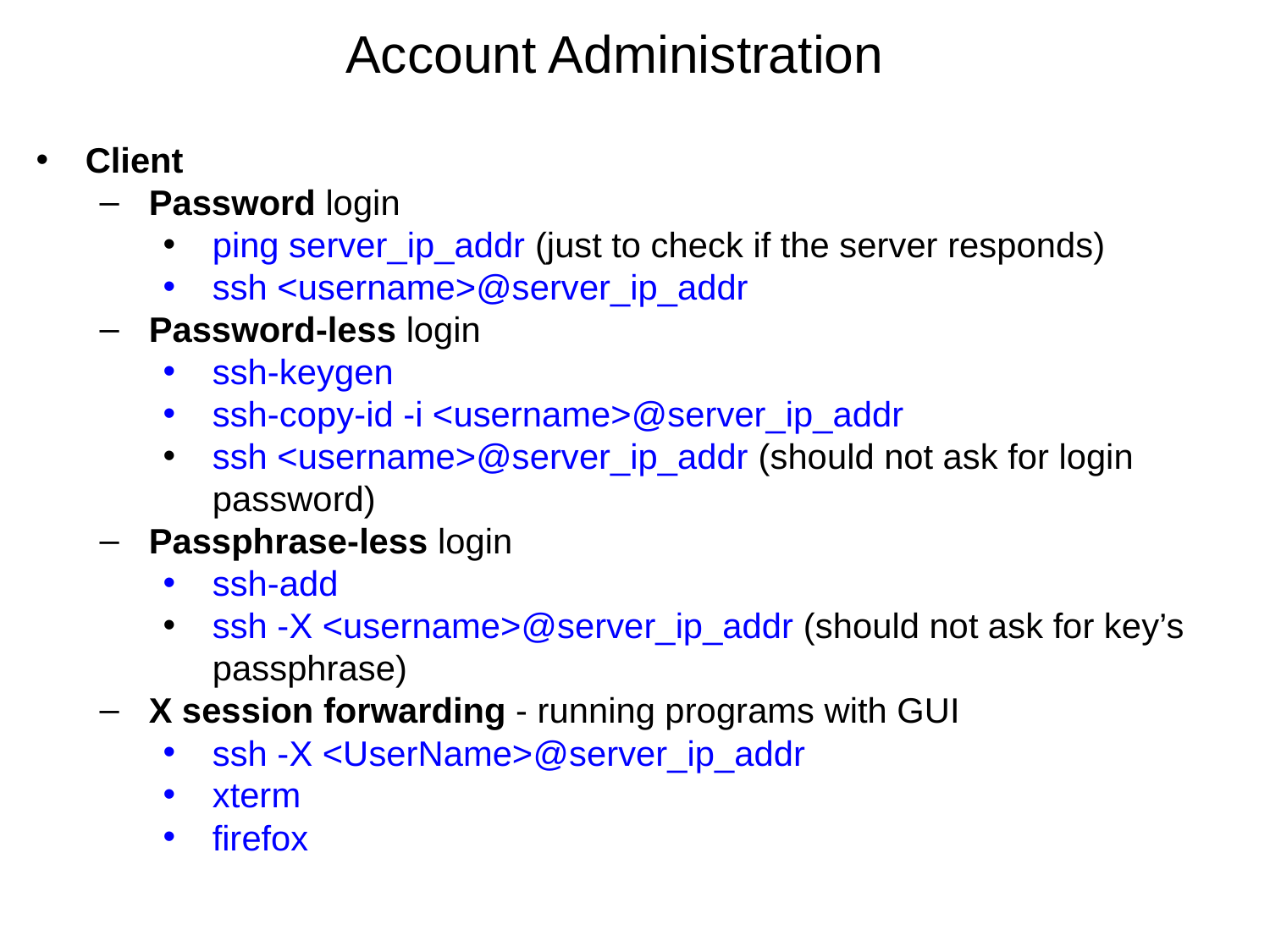

# Account Administration
Client
Password login
ping server_ip_addr (just to check if the server responds)
ssh <username>@server_ip_addr
Password-less login
ssh-keygen
ssh-copy-id -i <username>@server_ip_addr
ssh <username>@server_ip_addr (should not ask for login password)
Passphrase-less login
ssh-add
ssh -X <username>@server_ip_addr (should not ask for key’s passphrase)
X session forwarding - running programs with GUI
ssh -X <UserName>@server_ip_addr
xterm
firefox